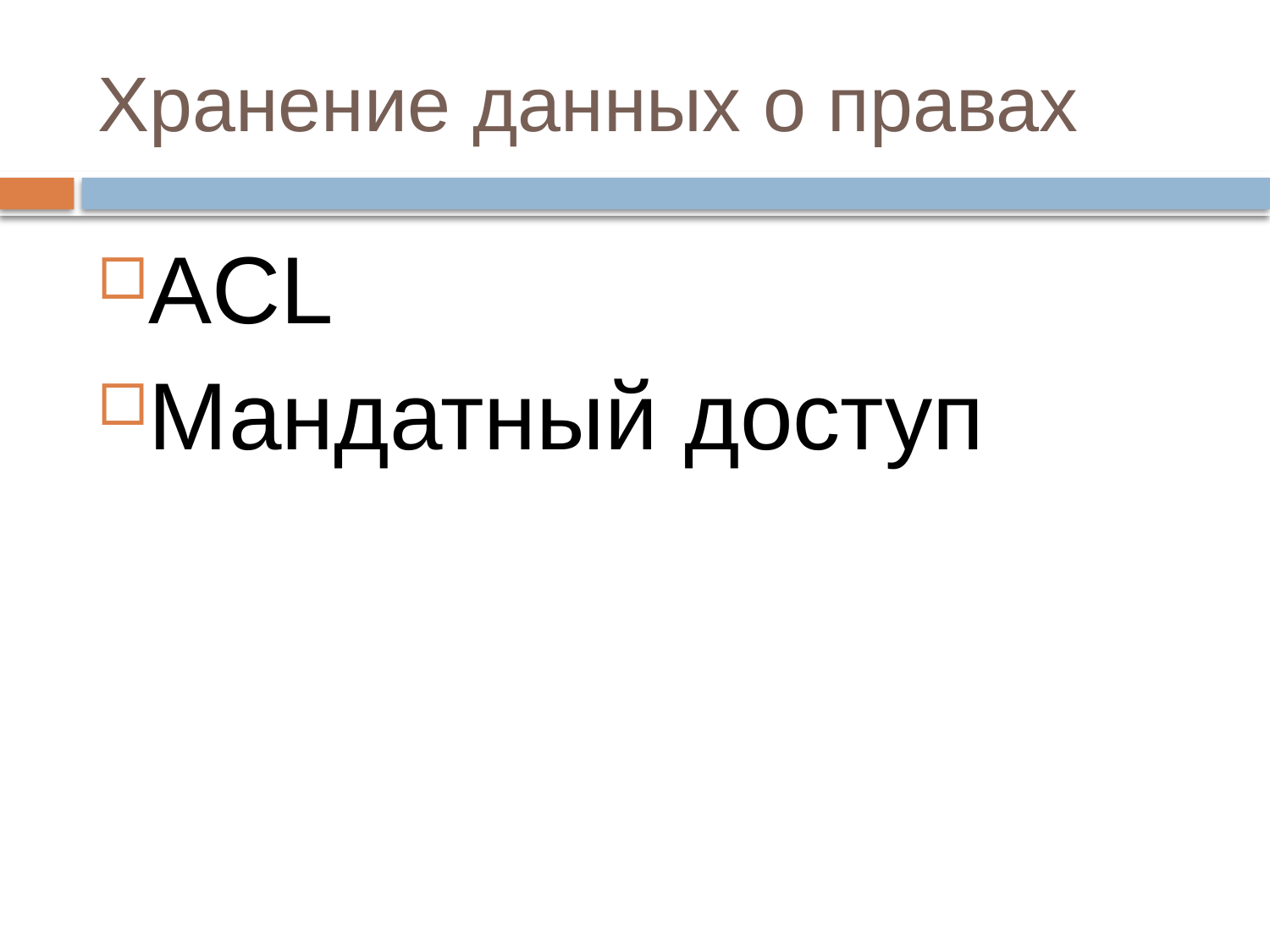

# Хранение данных о правах
ACL
Мандатный доступ